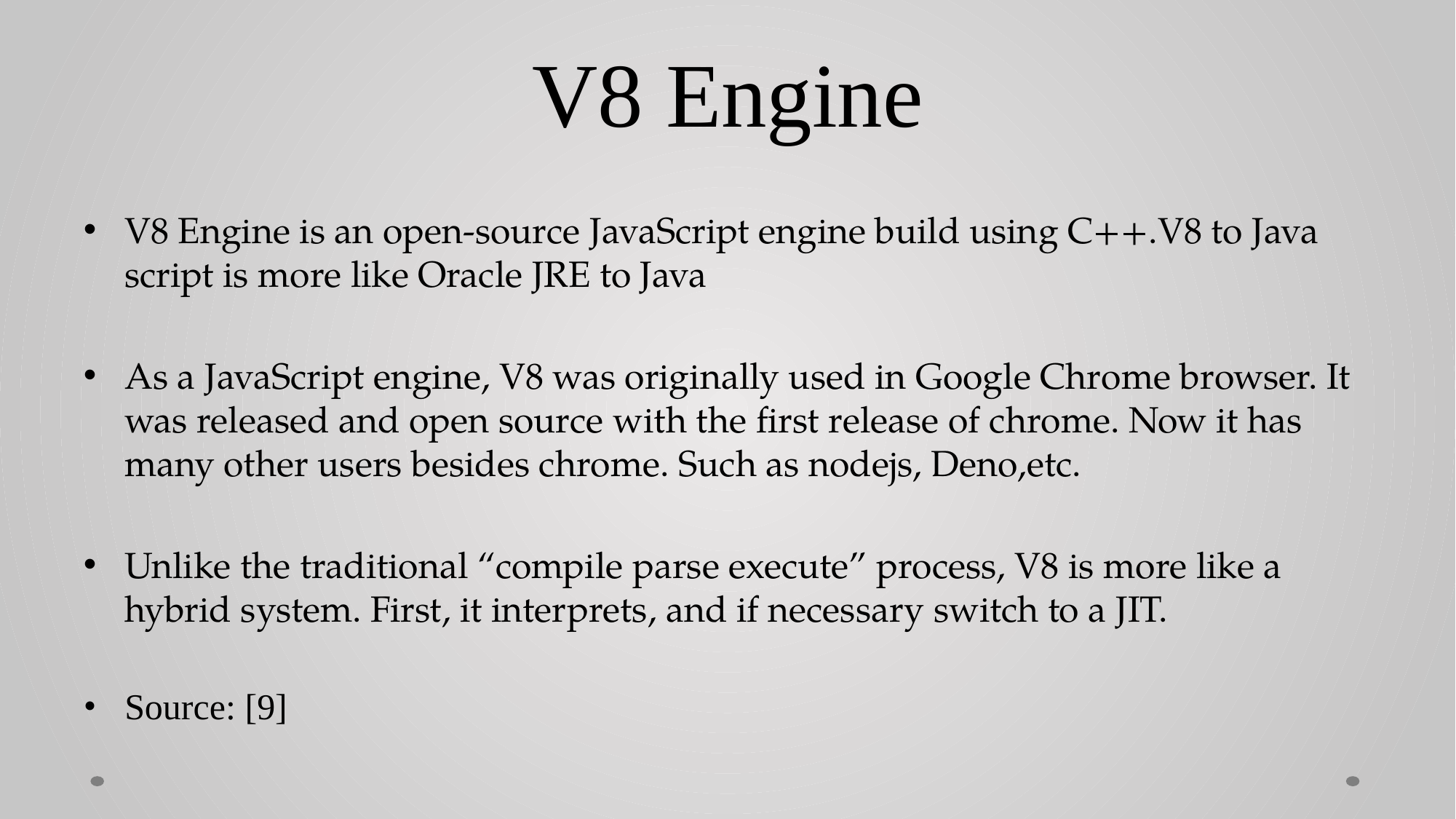

# V8 Engine

V8 Engine is an open-source JavaScript engine build using C++.V8 to Java script is more like Oracle JRE to Java

As a JavaScript engine, V8 was originally used in Google Chrome browser. It was released and open source with the first release of chrome. Now it has many other users besides chrome. Such as nodejs, Deno,etc.

Unlike the traditional “compile parse execute” process, V8 is more like a hybrid system. First, it interprets, and if necessary switch to a JIT.

Source: [9]